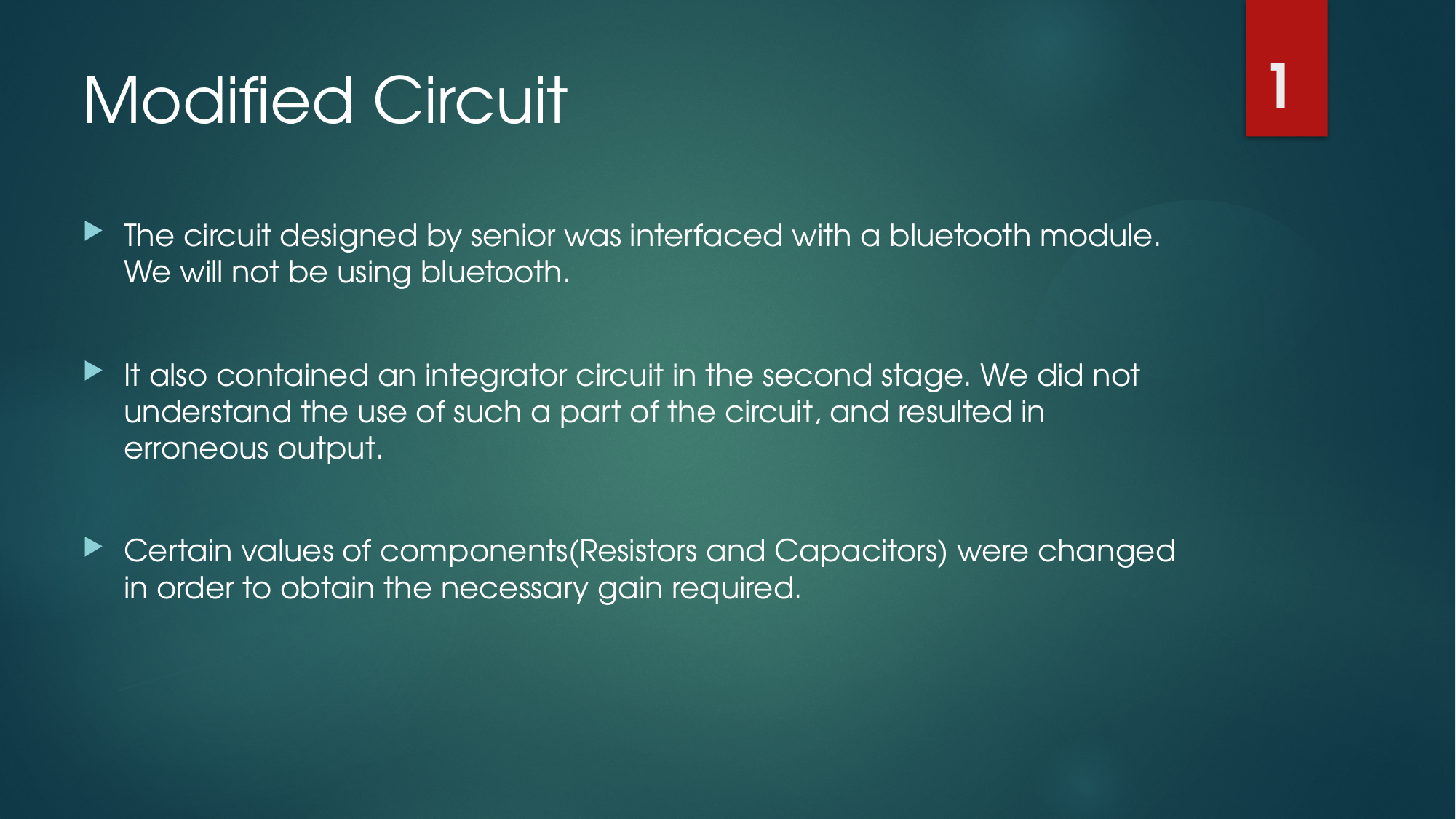

1
# Modified Circuit

The circuit designed by senior was interfaced with a bluetooth module. We will not be using bluetooth.

It also contained an integrator circuit in the second stage. We did not understand the use of such a part of the circuit, and resulted in erroneous output.

Certain values of components(Resistors and Capacitors) were changed in order to obtain the necessary gain required.